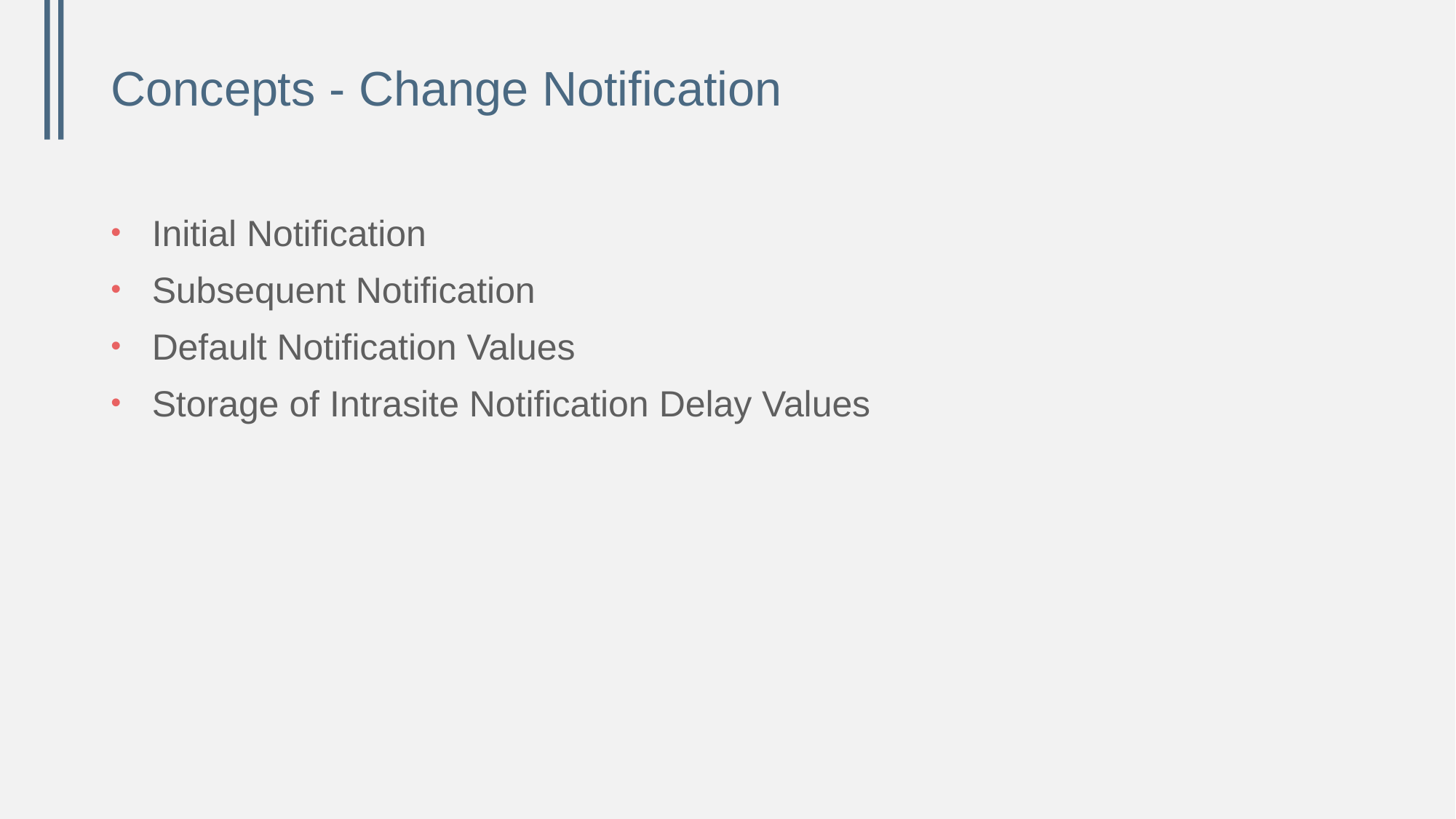

# Concepts - Change Notification
Initial Notification
Subsequent Notification
Default Notification Values
Storage of Intrasite Notification Delay Values